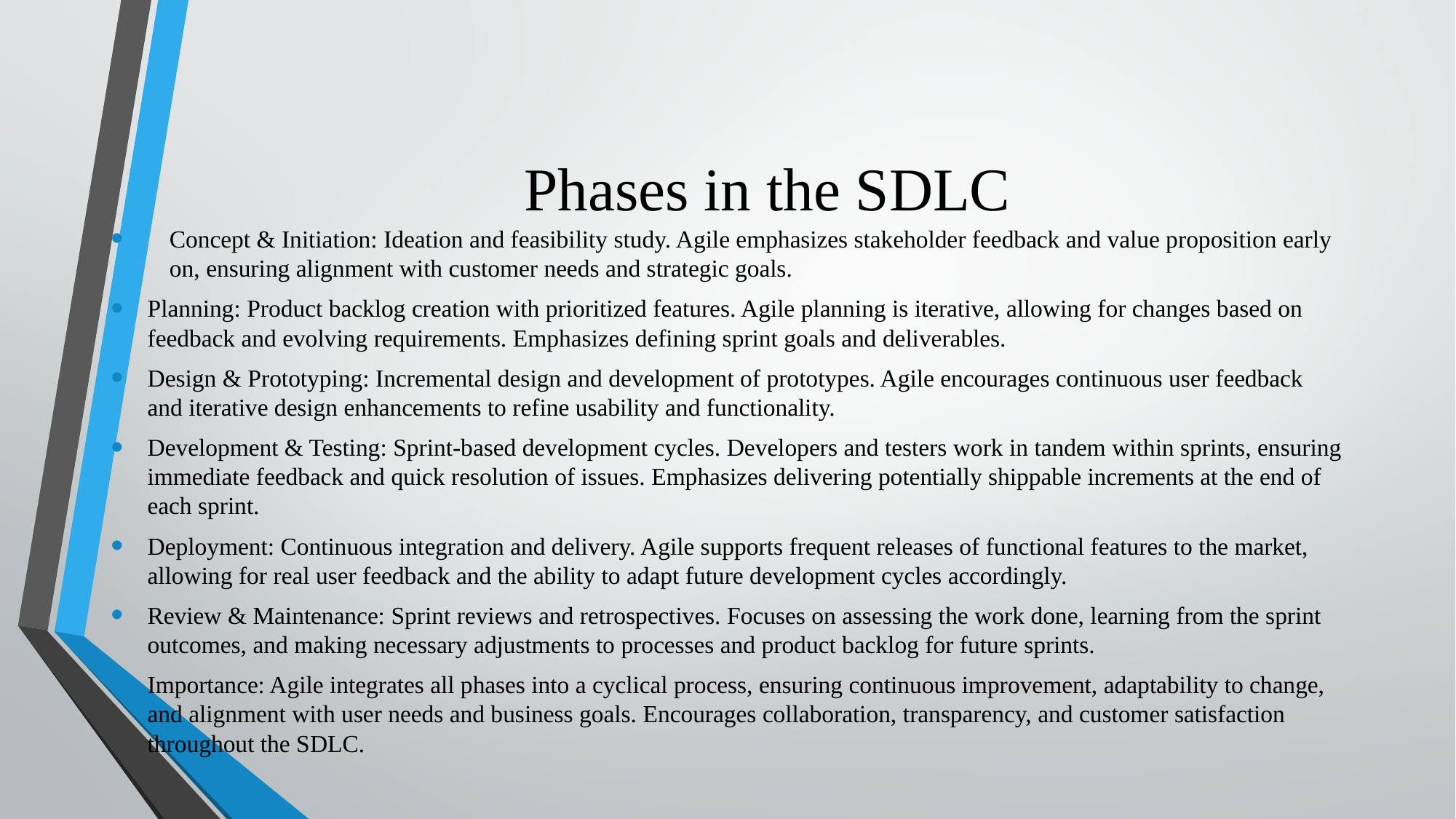

# Phases in the SDLC
Concept & Initiation: Ideation and feasibility study. Agile emphasizes stakeholder feedback and value proposition early on, ensuring alignment with customer needs and strategic goals.
Planning: Product backlog creation with prioritized features. Agile planning is iterative, allowing for changes based on feedback and evolving requirements. Emphasizes defining sprint goals and deliverables.
Design & Prototyping: Incremental design and development of prototypes. Agile encourages continuous user feedback and iterative design enhancements to refine usability and functionality.
Development & Testing: Sprint-based development cycles. Developers and testers work in tandem within sprints, ensuring immediate feedback and quick resolution of issues. Emphasizes delivering potentially shippable increments at the end of each sprint.
Deployment: Continuous integration and delivery. Agile supports frequent releases of functional features to the market, allowing for real user feedback and the ability to adapt future development cycles accordingly.
Review & Maintenance: Sprint reviews and retrospectives. Focuses on assessing the work done, learning from the sprint outcomes, and making necessary adjustments to processes and product backlog for future sprints.
Importance: Agile integrates all phases into a cyclical process, ensuring continuous improvement, adaptability to change, and alignment with user needs and business goals. Encourages collaboration, transparency, and customer satisfaction throughout the SDLC.